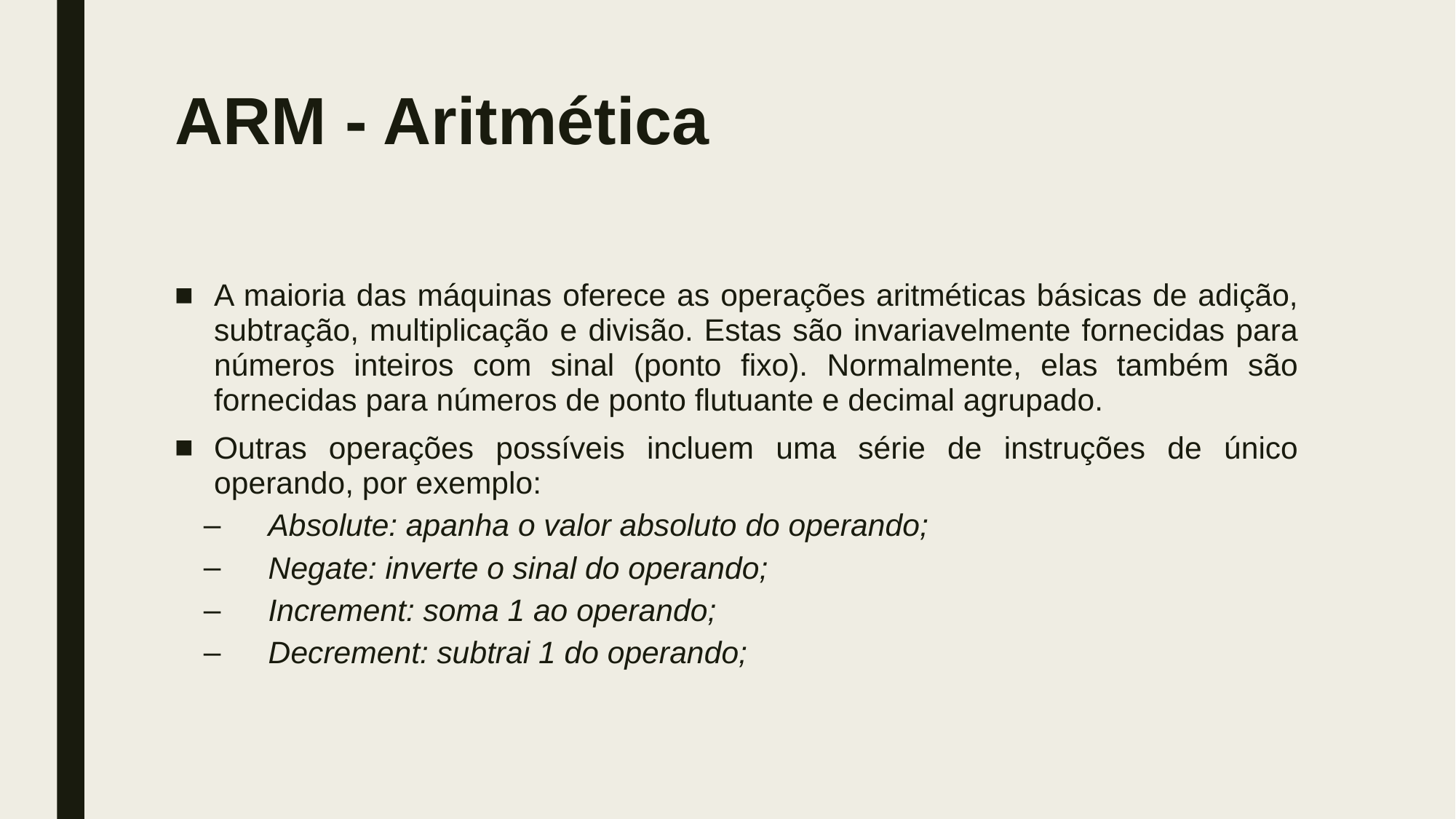

# ARM - Aritmética
A maioria das máquinas oferece as operações aritméticas básicas de adição, subtração, multiplicação e divisão. Estas são invariavelmente fornecidas para números inteiros com sinal (ponto fixo). Normalmente, elas também são fornecidas para números de ponto flutuante e decimal agrupado.
Outras operações possíveis incluem uma série de instruções de único operando, por exemplo:
Absolute: apanha o valor absoluto do operando;
Negate: inverte o sinal do operando;
Increment: soma 1 ao operando;
Decrement: subtrai 1 do operando;